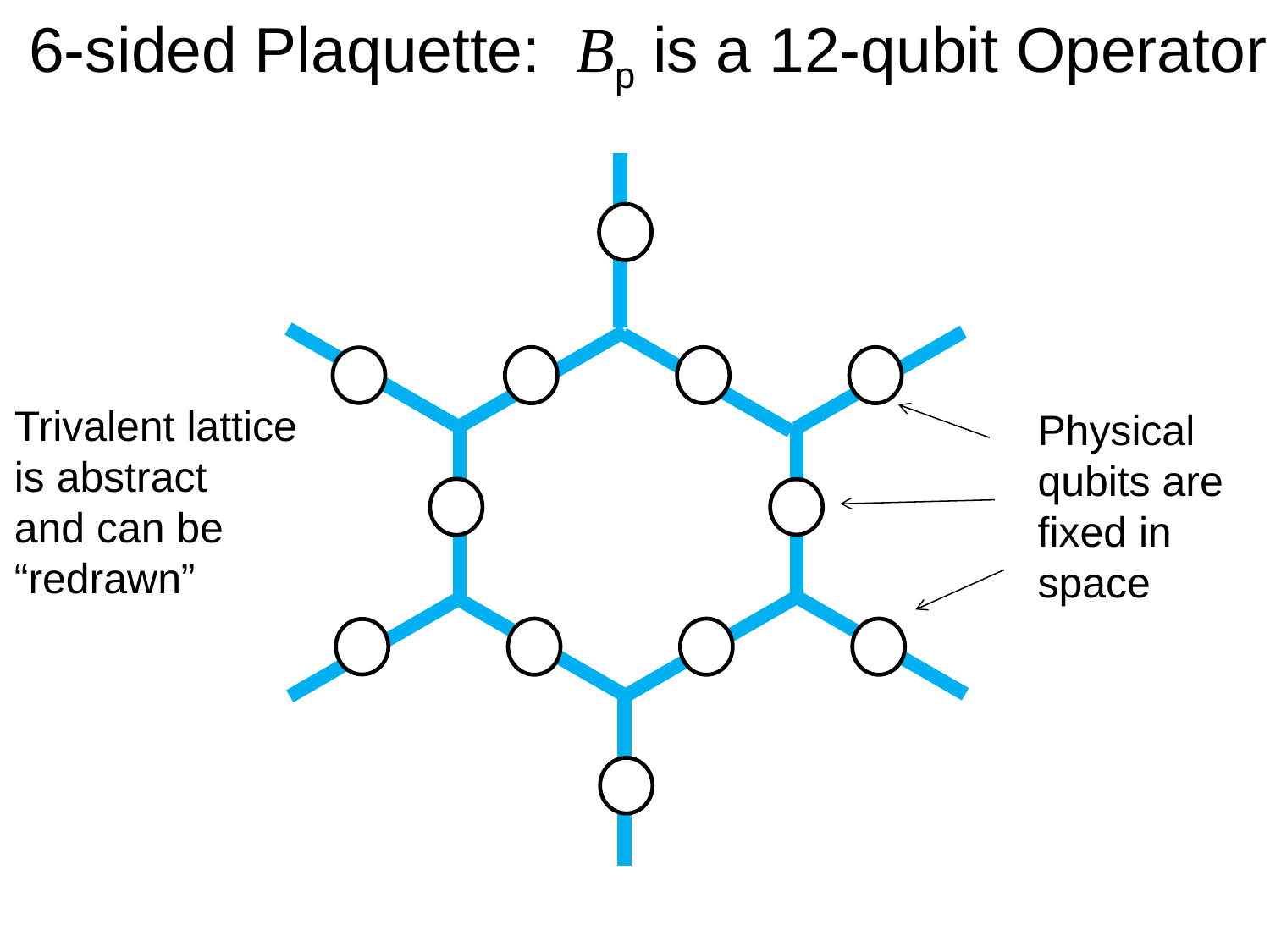

6-sided Plaquette:  Bp is a 12-qubit Operator

Trivalent lattice
is abstract
and can be
“redrawn”
Physical
qubits are
fixed in
space